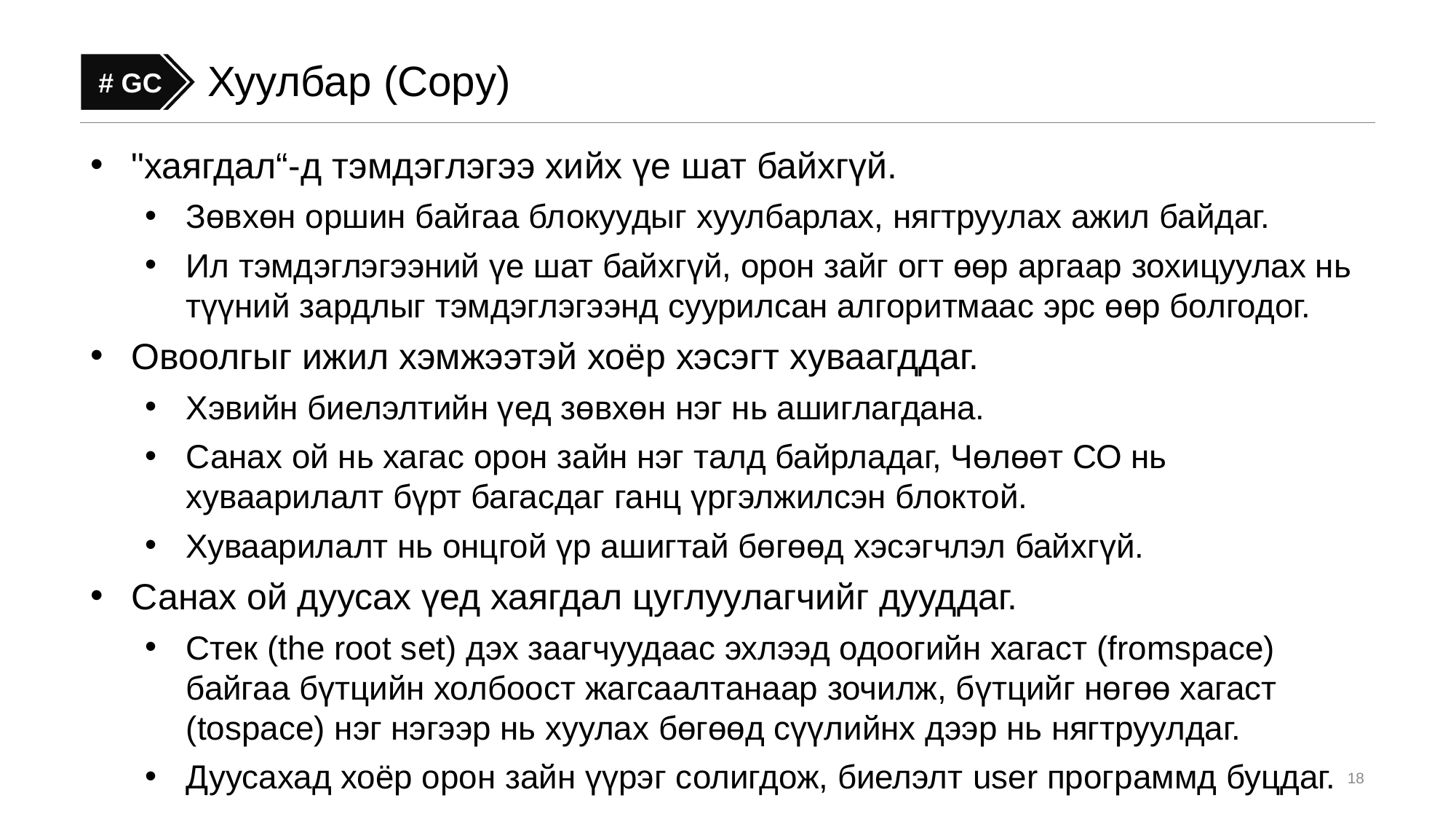

#
 # GC
Хуулбар (Copy)
"хаягдал“-д тэмдэглэгээ хийх үе шат байхгүй.
Зөвхөн оршин байгаа блокуудыг хуулбарлах, нягтруулах ажил байдаг.
Ил тэмдэглэгээний үе шат байхгүй, орон зайг огт өөр аргаар зохицуулах нь түүний зардлыг тэмдэглэгээнд суурилсан алгоритмаас эрс өөр болгодог.
Овоолгыг ижил хэмжээтэй хоёр хэсэгт хуваагддаг.
Хэвийн биелэлтийн үед зөвхөн нэг нь ашиглагдана.
Санах ой нь хагас орон зайн нэг талд байрладаг, Чөлөөт СО нь хуваарилалт бүрт багасдаг ганц үргэлжилсэн блоктой.
Хуваарилалт нь онцгой үр ашигтай бөгөөд хэсэгчлэл байхгүй.
Санах ой дуусах үед хаягдал цуглуулагчийг дууддаг.
Стек (the root set) дэх заагчуудаас эхлээд одоогийн хагаст (fromspace) байгаа бүтцийн холбоост жагсаалтанаар зочилж, бүтцийг нөгөө хагаст (tospace) нэг нэгээр нь хуулах бөгөөд сүүлийнх дээр нь нягтруулдаг.
Дуусахад хоёр орон зайн үүрэг солигдож, биелэлт user программд буцдаг.
18